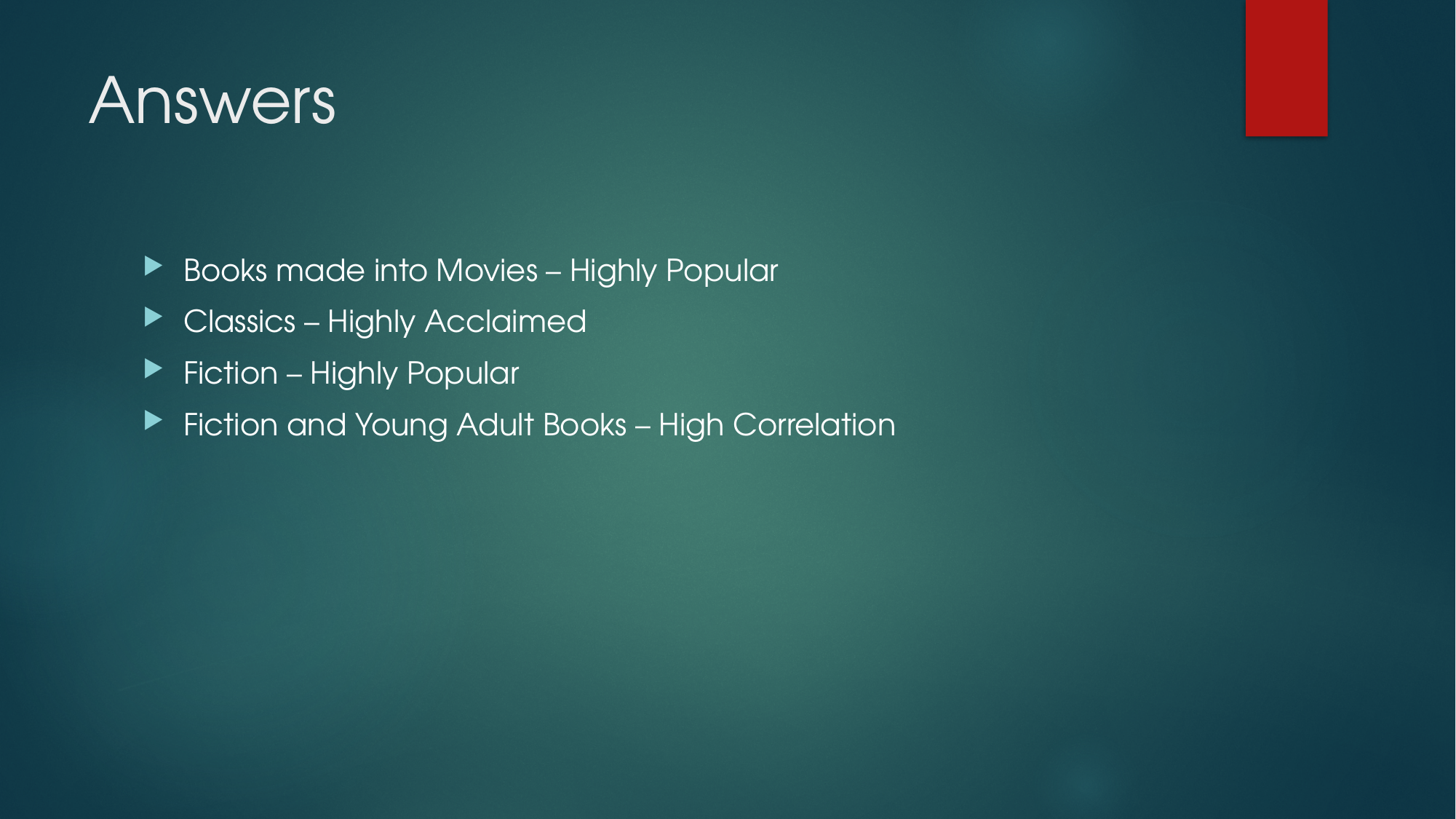

# Answers
Books made into Movies – Highly Popular
Classics – Highly Acclaimed
Fiction – Highly Popular
Fiction and Young Adult Books – High Correlation